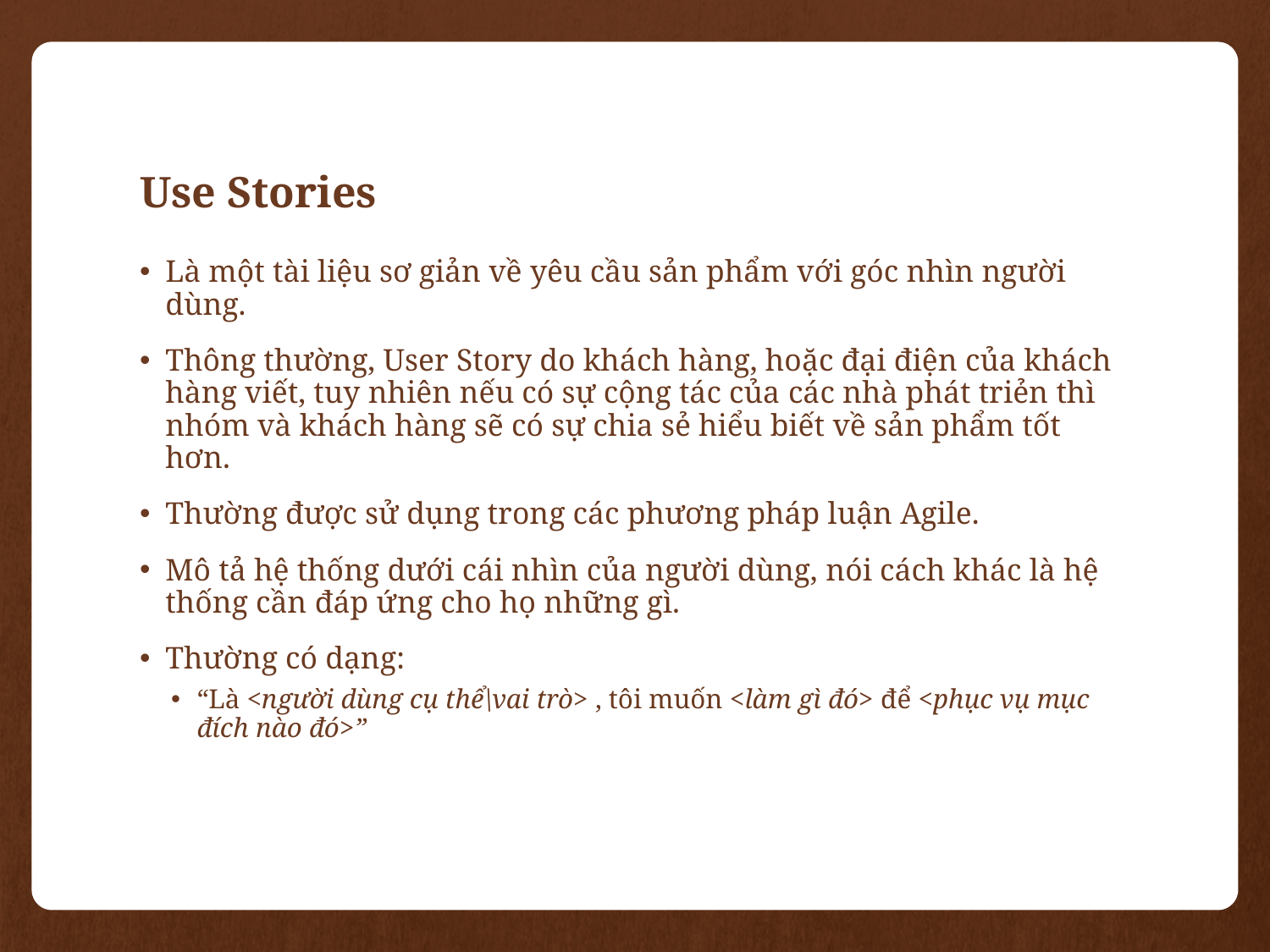

# Use Stories
Là một tài liệu sơ giản về yêu cầu sản phẩm với góc nhìn người dùng.
Thông thường, User Story do khách hàng, hoặc đại điện của khách hàng viết, tuy nhiên nếu có sự cộng tác của các nhà phát triẻn thì nhóm và khách hàng sẽ có sự chia sẻ hiểu biết về sản phẩm tốt hơn.
Thường được sử dụng trong các phương pháp luận Agile.
Mô tả hệ thống dưới cái nhìn của người dùng, nói cách khác là hệ thống cần đáp ứng cho họ những gì.
Thường có dạng:
“Là <người dùng cụ thể\vai trò> , tôi muốn <làm gì đó> để <phục vụ mục đích nào đó>”